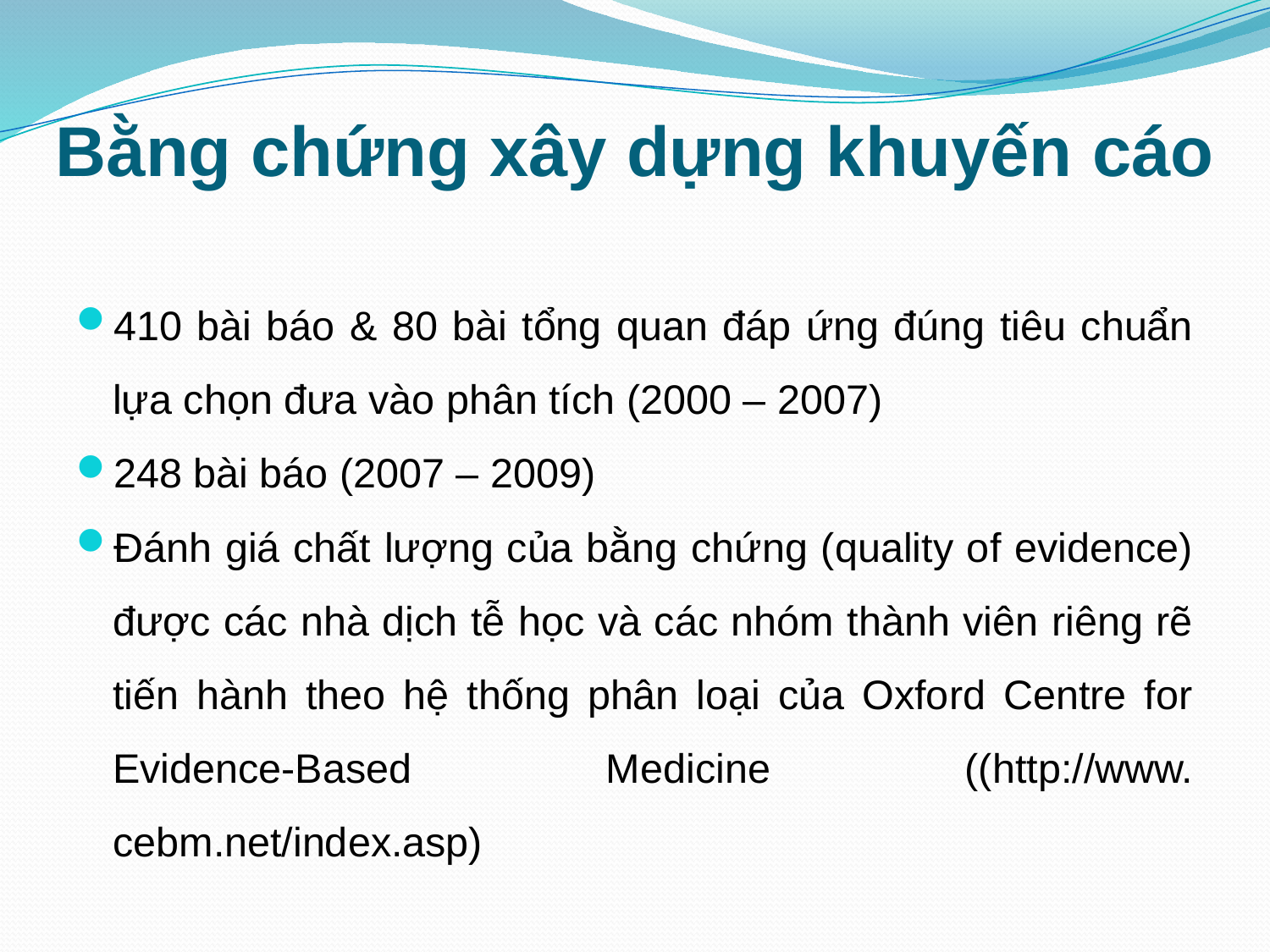

# Bằng chứng xây dựng khuyến cáo
410 bài báo & 80 bài tổng quan đáp ứng đúng tiêu chuẩn lựa chọn đưa vào phân tích (2000 – 2007)
248 bài báo (2007 – 2009)
Đánh giá chất lượng của bằng chứng (quality of evidence) được các nhà dịch tễ học và các nhóm thành viên riêng rẽ tiến hành theo hệ thống phân loại của Oxford Centre for Evidence-Based Medicine ((http://www. cebm.net/index.asp)